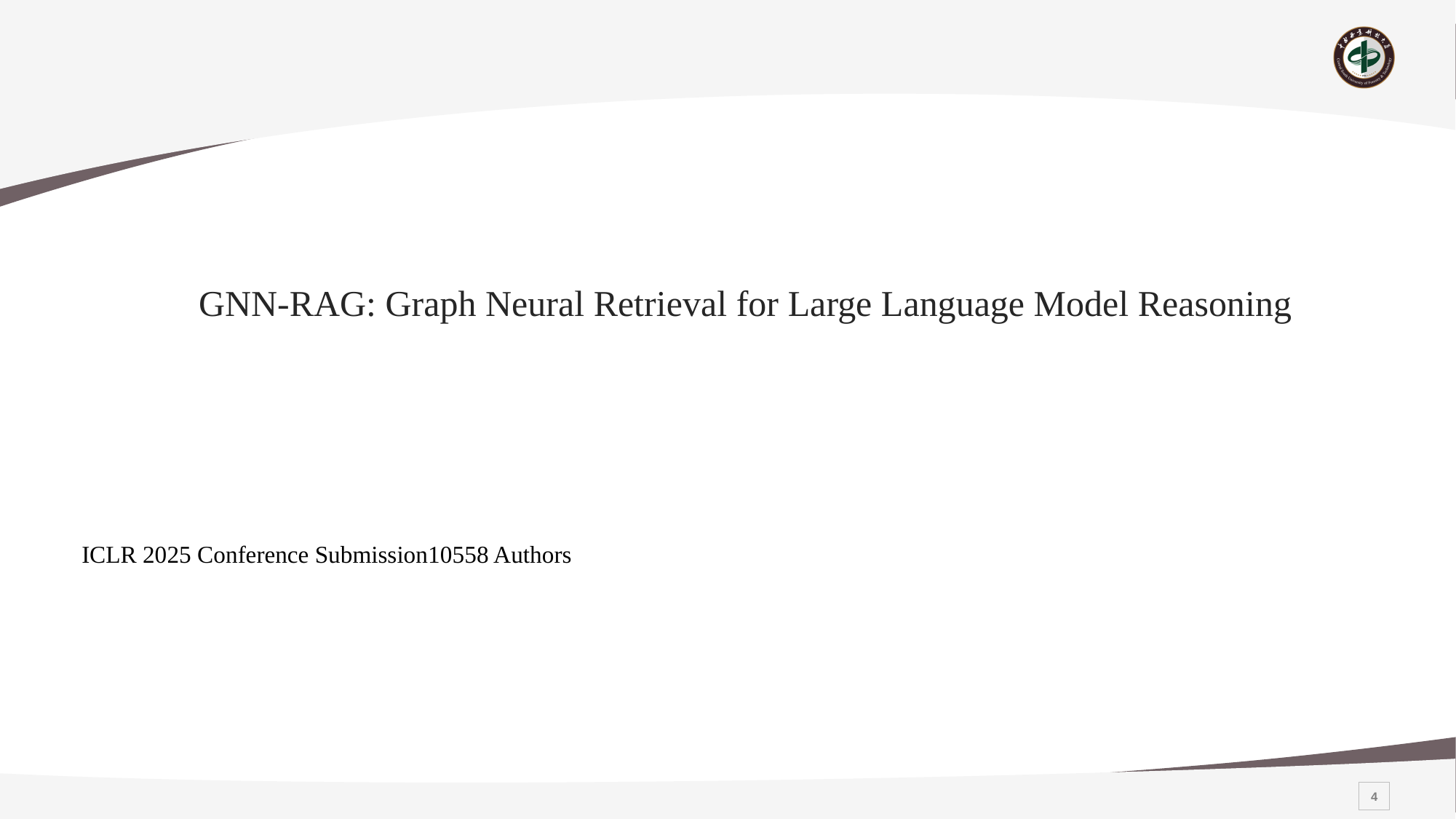

# GNN-RAG: Graph Neural Retrieval for Large Language Model Reasoning
ICLR 2025 Conference Submission10558 Authors